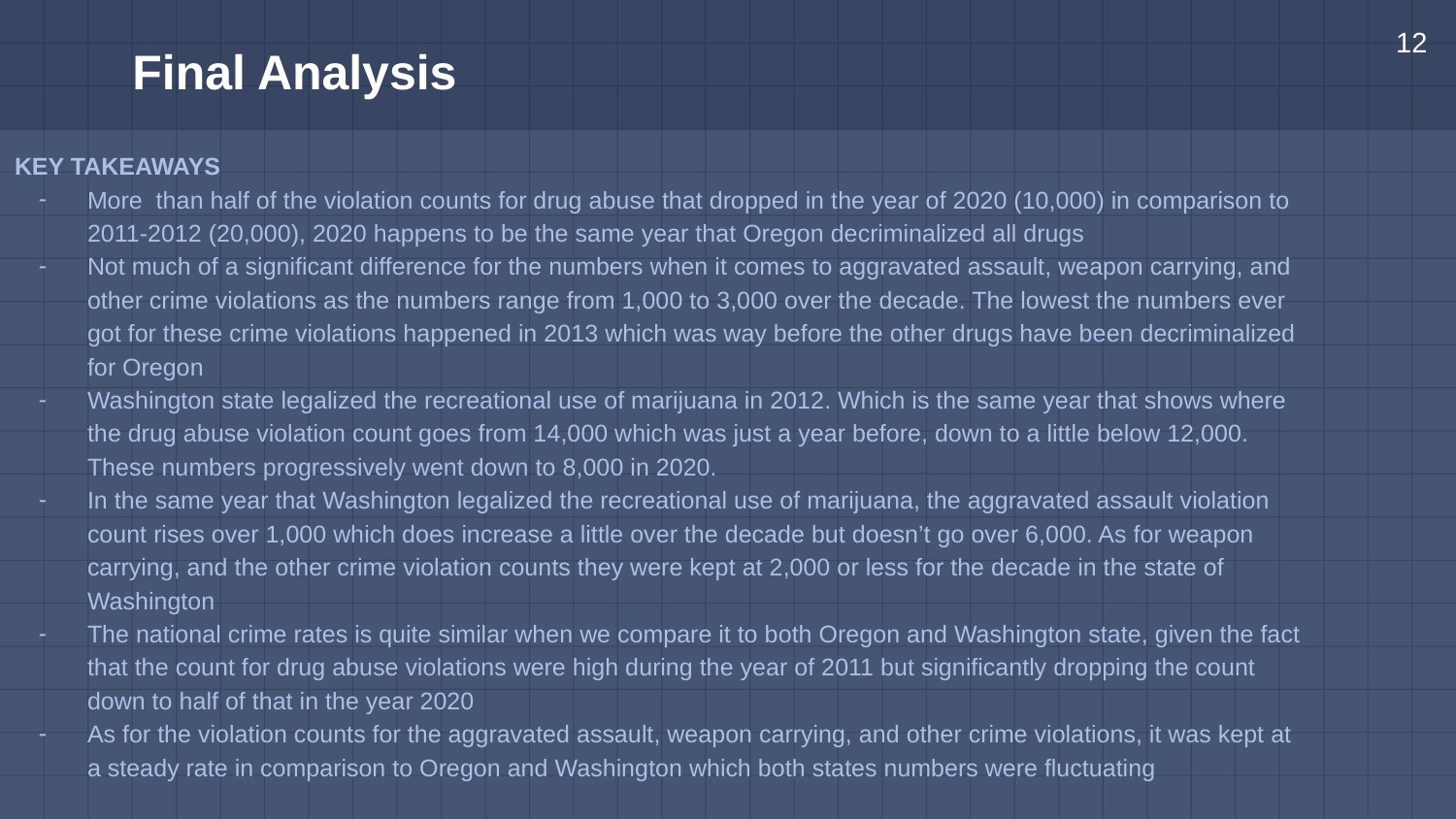

12
# Final Analysis
KEY TAKEAWAYS
More  than half of the violation counts for drug abuse that dropped in the year of 2020 (10,000) in comparison to 2011-2012 (20,000), 2020 happens to be the same year that Oregon decriminalized all drugs
Not much of a significant difference for the numbers when it comes to aggravated assault, weapon carrying, and other crime violations as the numbers range from 1,000 to 3,000 over the decade. The lowest the numbers ever got for these crime violations happened in 2013 which was way before the other drugs have been decriminalized for Oregon
Washington state legalized the recreational use of marijuana in 2012. Which is the same year that shows where the drug abuse violation count goes from 14,000 which was just a year before, down to a little below 12,000. These numbers progressively went down to 8,000 in 2020.
In the same year that Washington legalized the recreational use of marijuana, the aggravated assault violation count rises over 1,000 which does increase a little over the decade but doesn’t go over 6,000. As for weapon carrying, and the other crime violation counts they were kept at 2,000 or less for the decade in the state of Washington
The national crime rates is quite similar when we compare it to both Oregon and Washington state, given the fact that the count for drug abuse violations were high during the year of 2011 but significantly dropping the count down to half of that in the year 2020
As for the violation counts for the aggravated assault, weapon carrying, and other crime violations, it was kept at a steady rate in comparison to Oregon and Washington which both states numbers were fluctuating